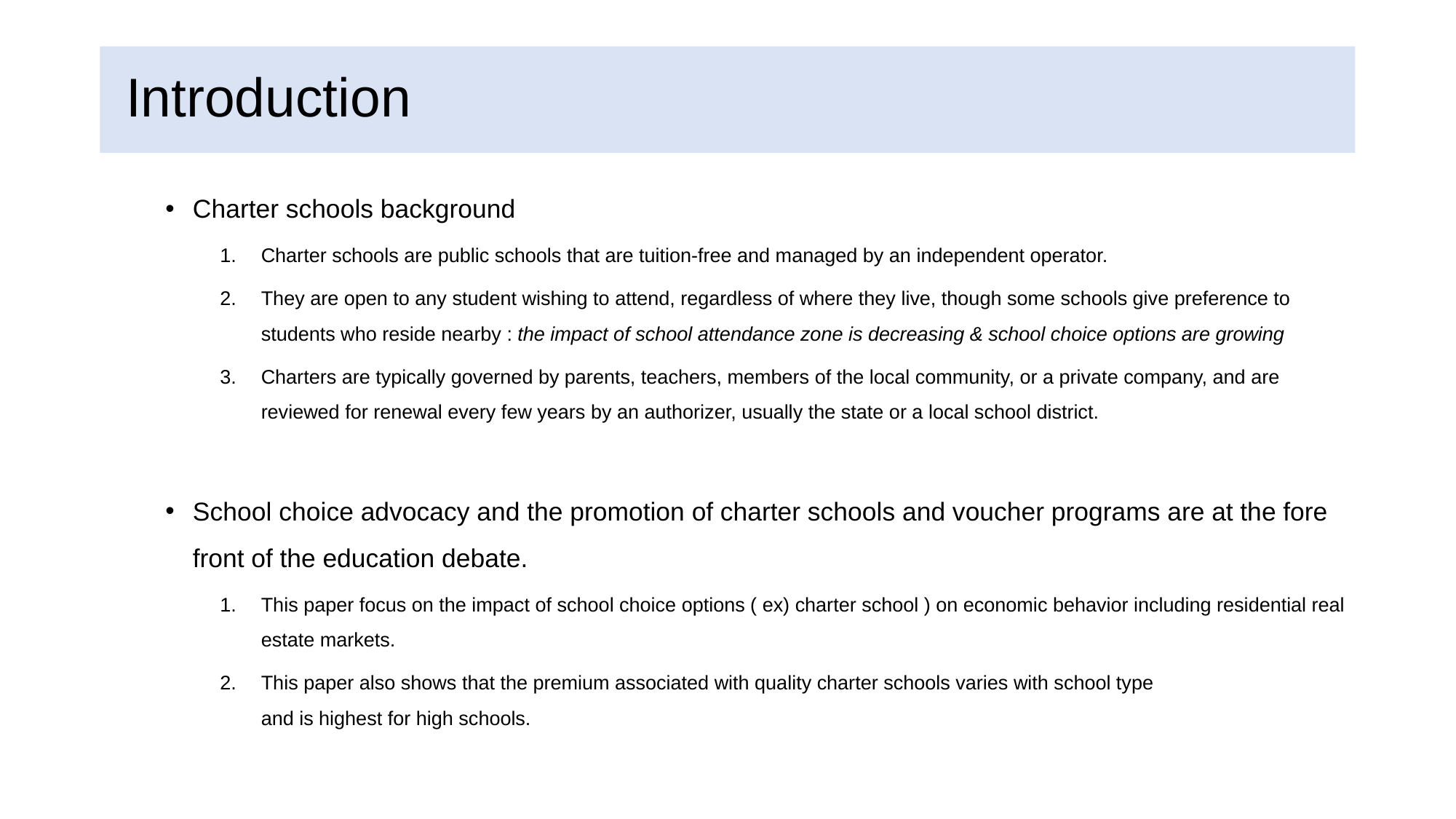

# Introduction
Charter schools background
Charter schools are public schools that are tuition-free and managed by an independent operator.
They are open to any student wishing to attend, regardless of where they live, though some schools give preference to students who reside nearby : the impact of school attendance zone is decreasing & school choice options are growing
Charters are typically governed by parents, teachers, members of the local community, or a private company, and are reviewed for renewal every few years by an authorizer, usually the state or a local school district.

School choice advocacy and the promotion of charter schools and voucher programs are at the fore front of the education debate.
This paper focus on the impact of school choice options ( ex) charter school ) on economic behavior including residential real estate markets.
This paper also shows that the premium associated with quality charter schools varies with school type
and is highest for high schools.